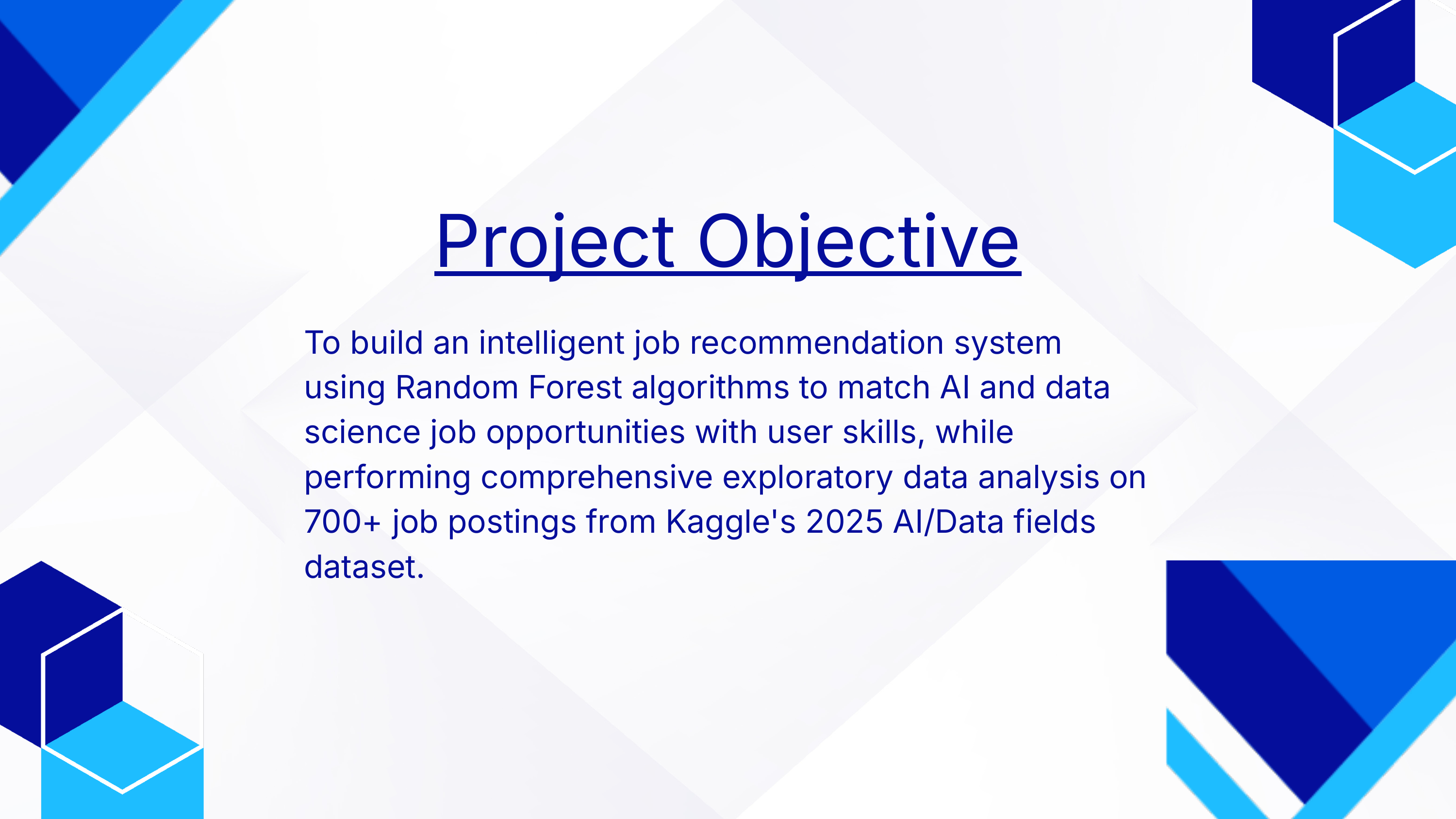

Project Objective
To build an intelligent job recommendation system using Random Forest algorithms to match AI and data science job opportunities with user skills, while performing comprehensive exploratory data analysis on 700+ job postings from Kaggle's 2025 AI/Data fields dataset.